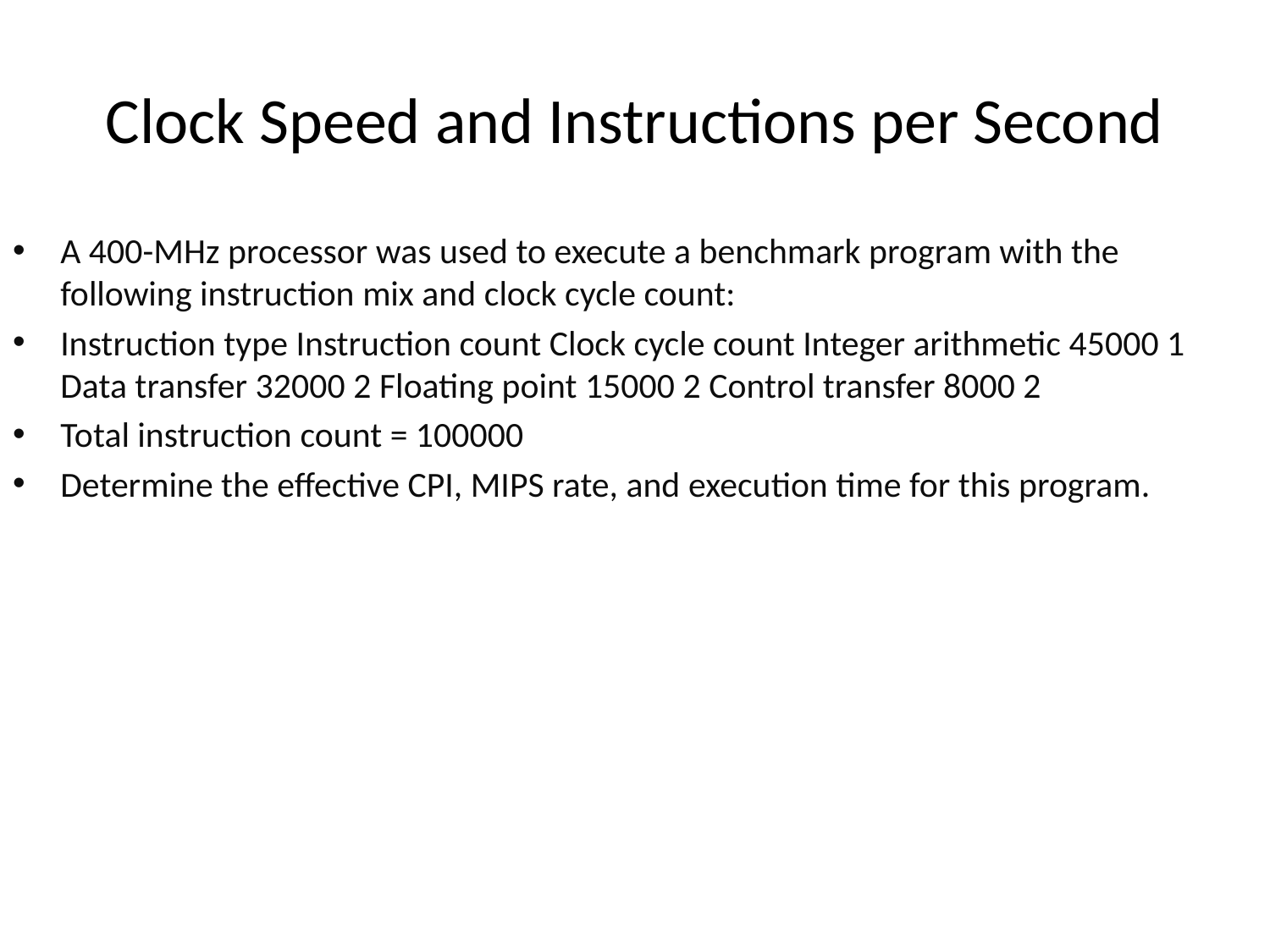

# Clock Speed and Instructions per Second
A 400-MHz processor was used to execute a benchmark program with the following instruction mix and clock cycle count:
Instruction type Instruction count Clock cycle count Integer arithmetic 45000 1 Data transfer 32000 2 Floating point 15000 2 Control transfer 8000 2
Total instruction count = 100000
Determine the effective CPI, MIPS rate, and execution time for this program.